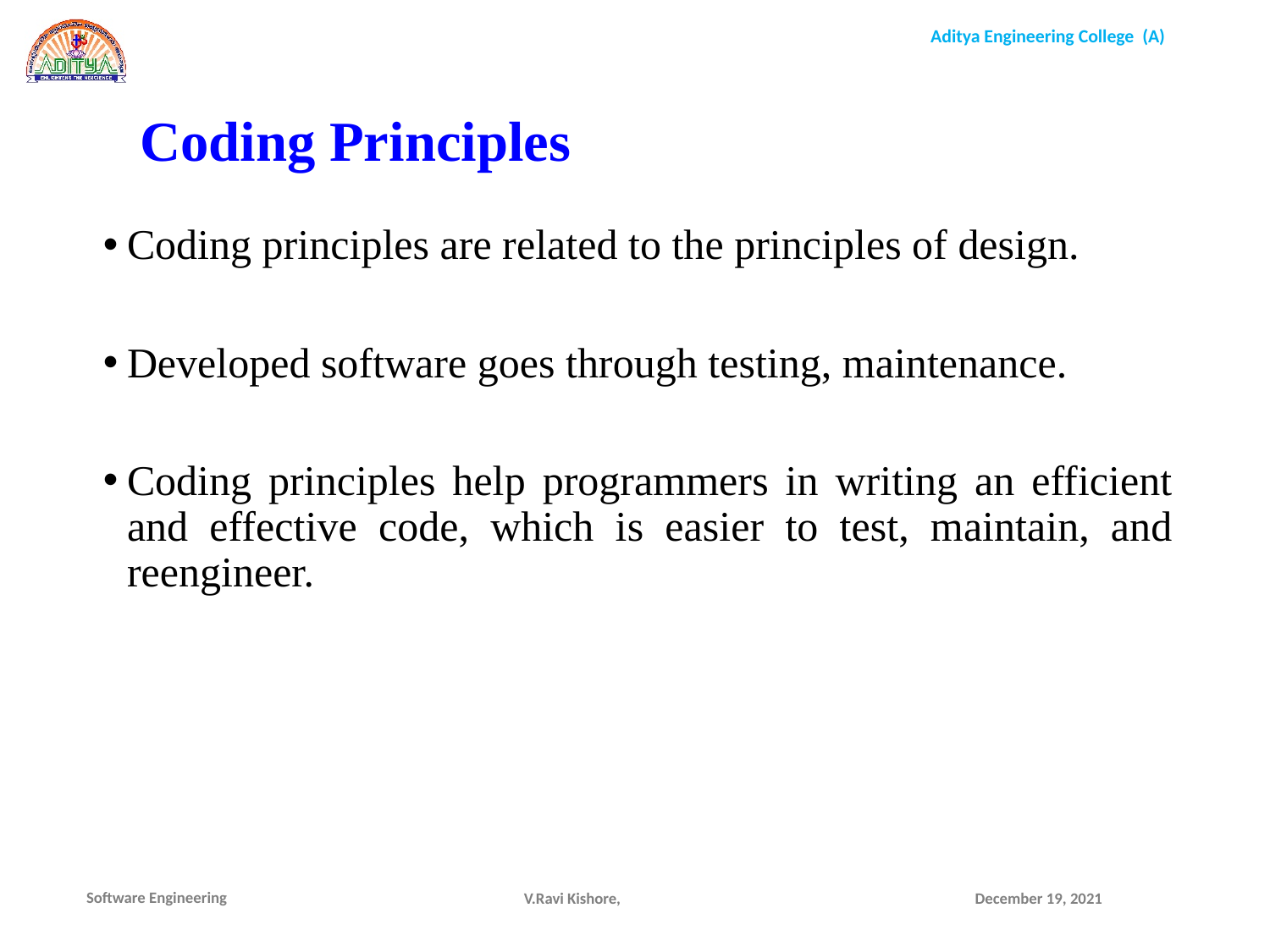

Coding Principles
Coding principles are related to the principles of design.

Developed software goes through testing, maintenance.

Coding principles help programmers in writing an efficient and effective code, which is easier to test, maintain, and reengineer.
V.Ravi Kishore,
December 19, 2021